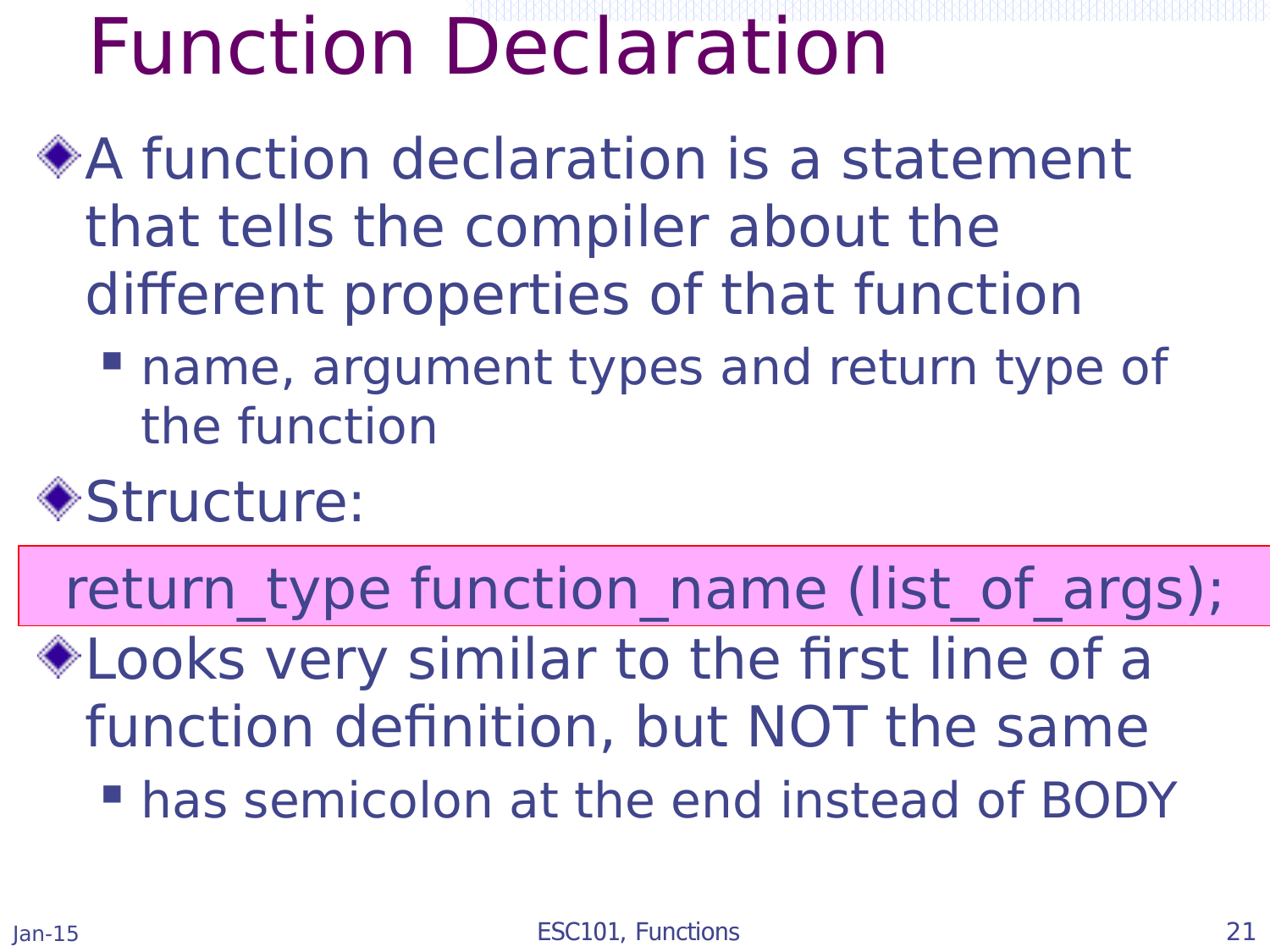

# Function Declaration
A function declaration is a statement that tells the compiler about the different properties of that function
name, argument types and return type of the function
Structure:

Looks very similar to the first line of a function definition, but NOT the same
has semicolon at the end instead of BODY

return_type function_name (list_of_args);
Jan-15
ESC101, Functions
21